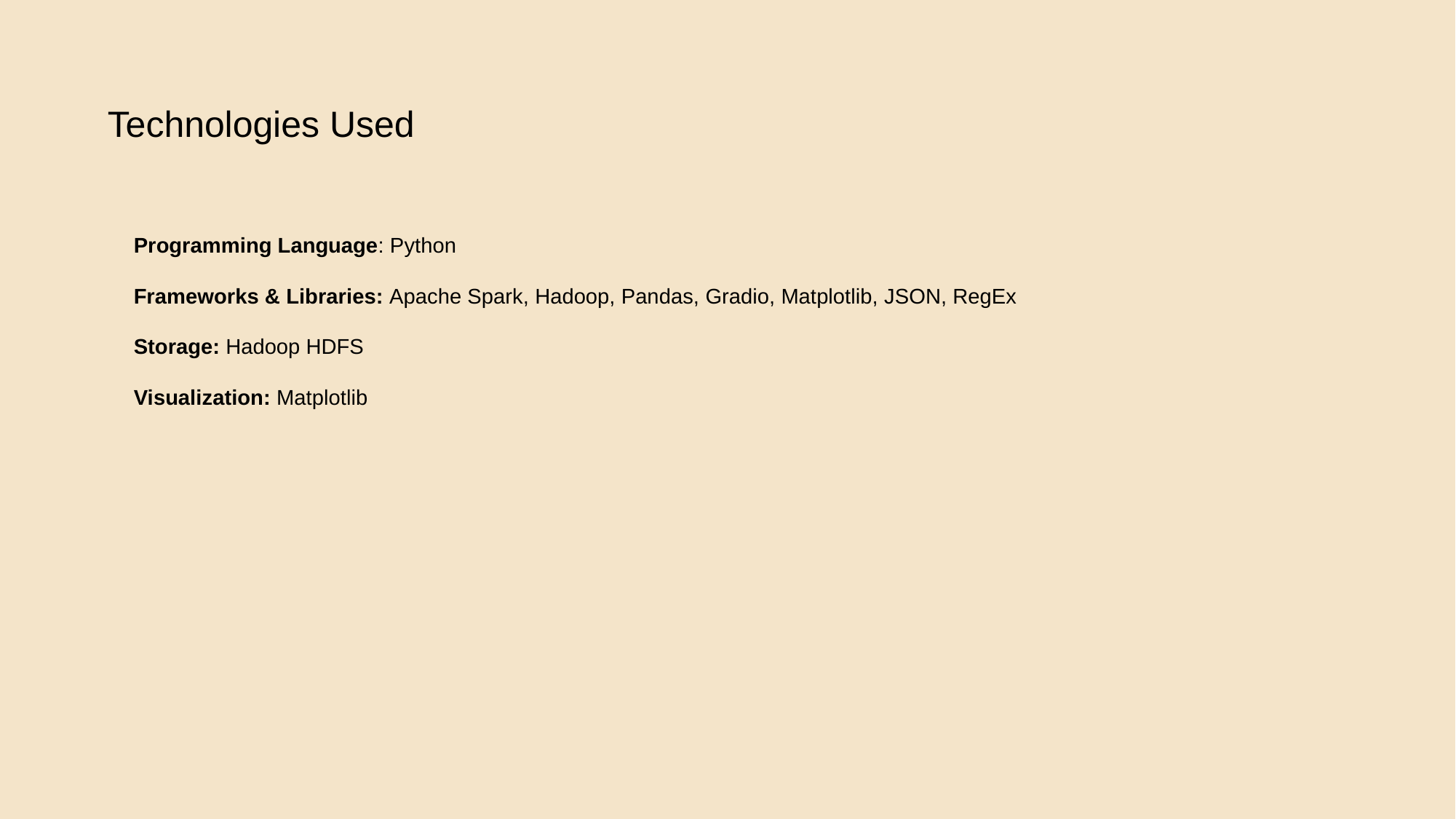

Technologies Used
Programming Language: Python

Frameworks & Libraries: Apache Spark, Hadoop, Pandas, Gradio, Matplotlib, JSON, RegEx

Storage: Hadoop HDFS

Visualization: Matplotlib